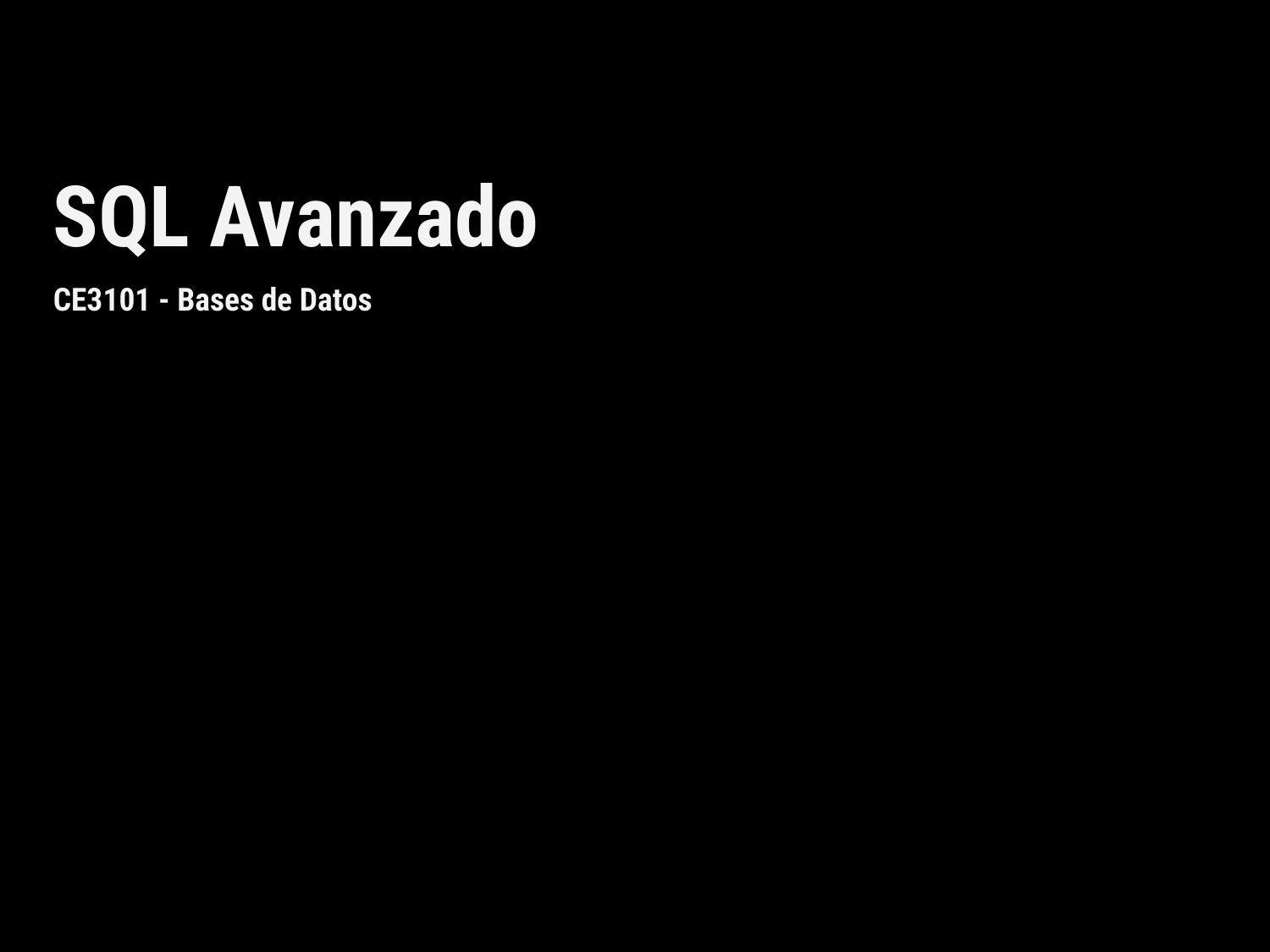

# SQL Avanzado
CE3101 - Bases de Datos